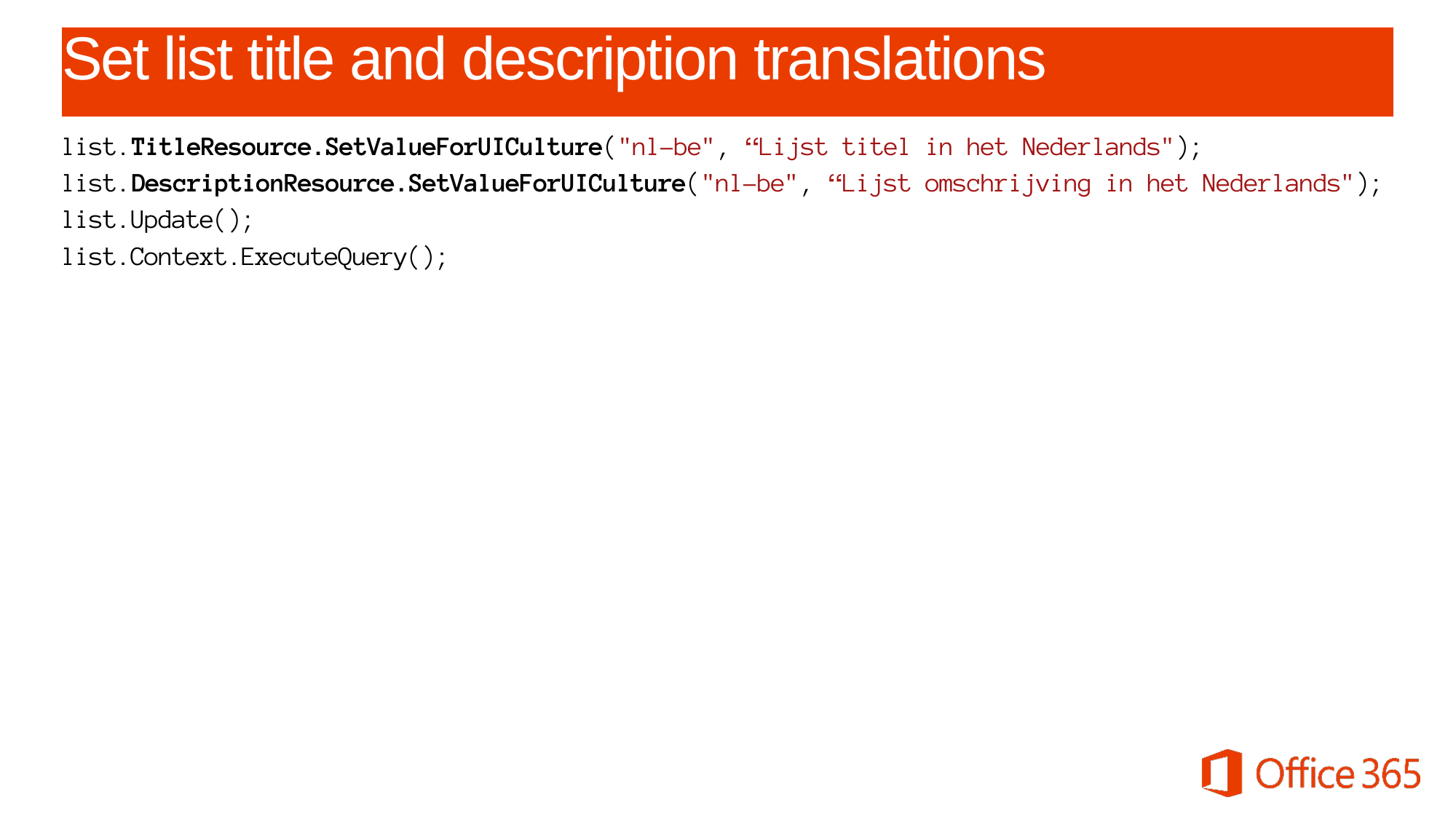

# Set list title and description translations
list.TitleResource.SetValueForUICulture("nl-be", “Lijst titel in het Nederlands");
list.DescriptionResource.SetValueForUICulture("nl-be", “Lijst omschrijving in het Nederlands");
list.Update();
list.Context.ExecuteQuery();